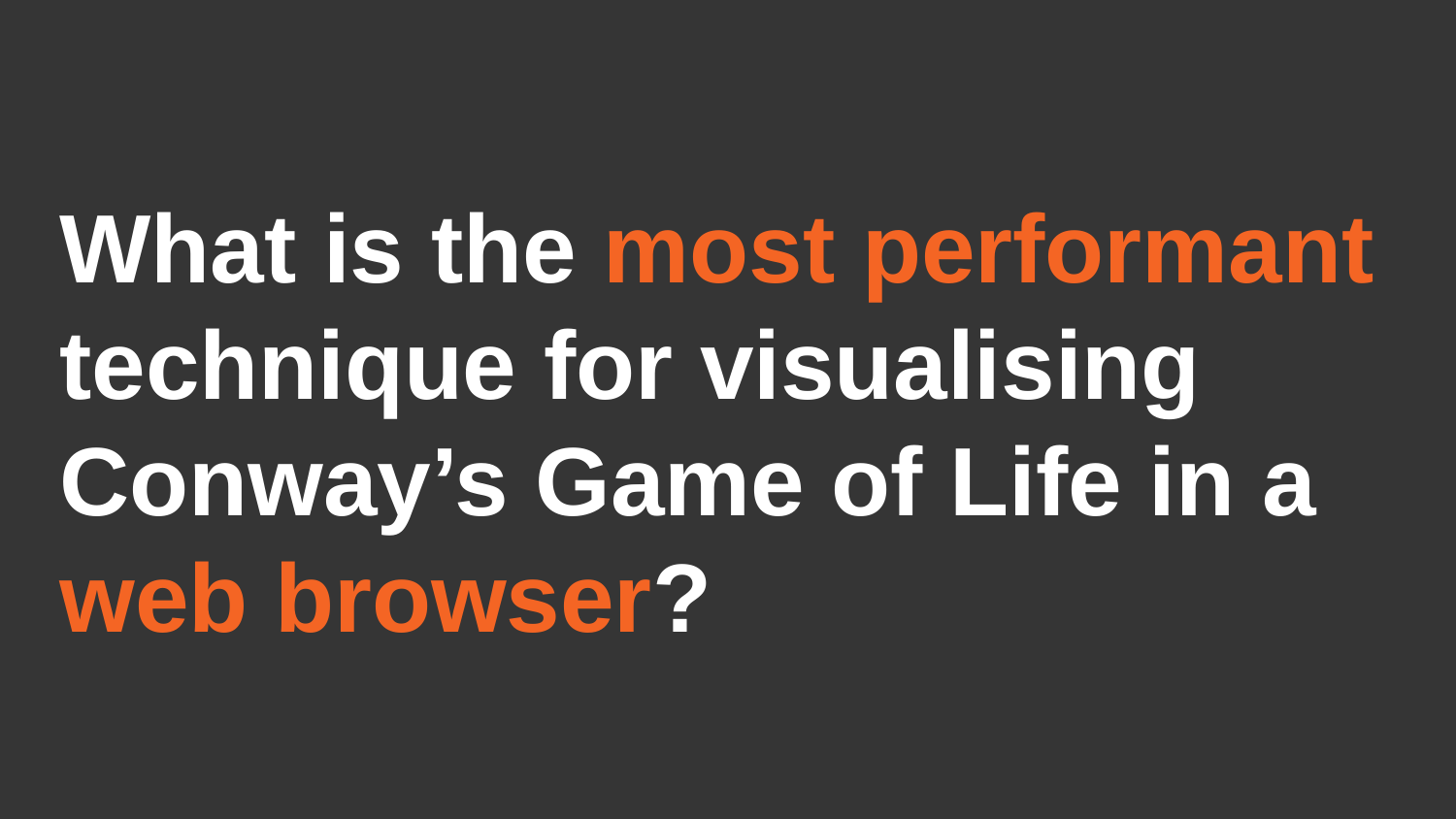

# What is the most performant technique for visualising Conway’s Game of Life in a web browser?